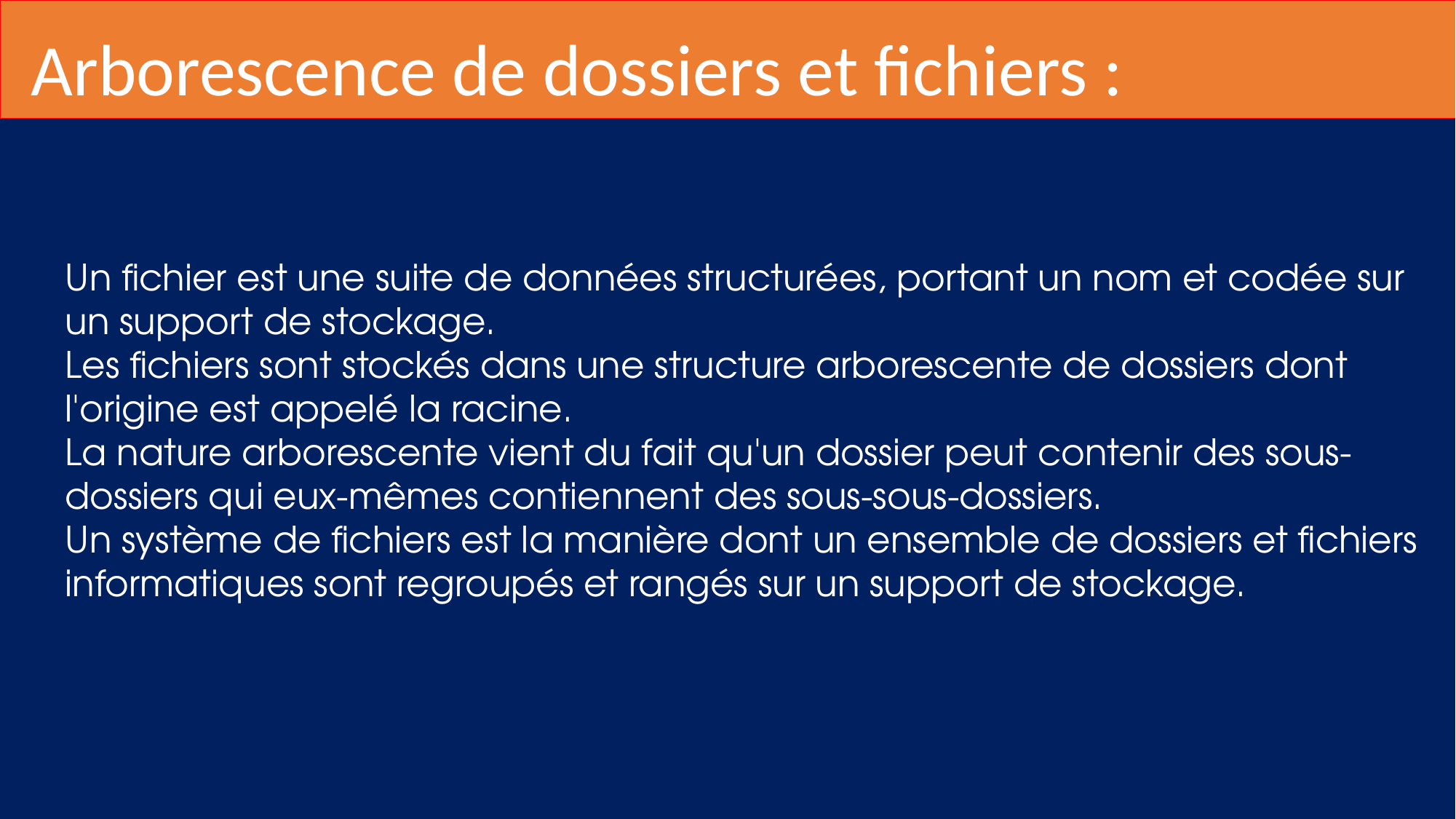

Arborescence de dossiers et fichiers :

Un fichier est une suite de données structurées, portant un nom et codée sur un support de stockage.
Les fichiers sont stockés dans une structure arborescente de dossiers dont l'origine est appelé la racine.
La nature arborescente vient du fait qu'un dossier peut contenir des sous-dossiers qui eux-mêmes contiennent des sous-sous-dossiers.
Un système de fichiers est la manière dont un ensemble de dossiers et fichiers informatiques sont regroupés et rangés sur un support de stockage.